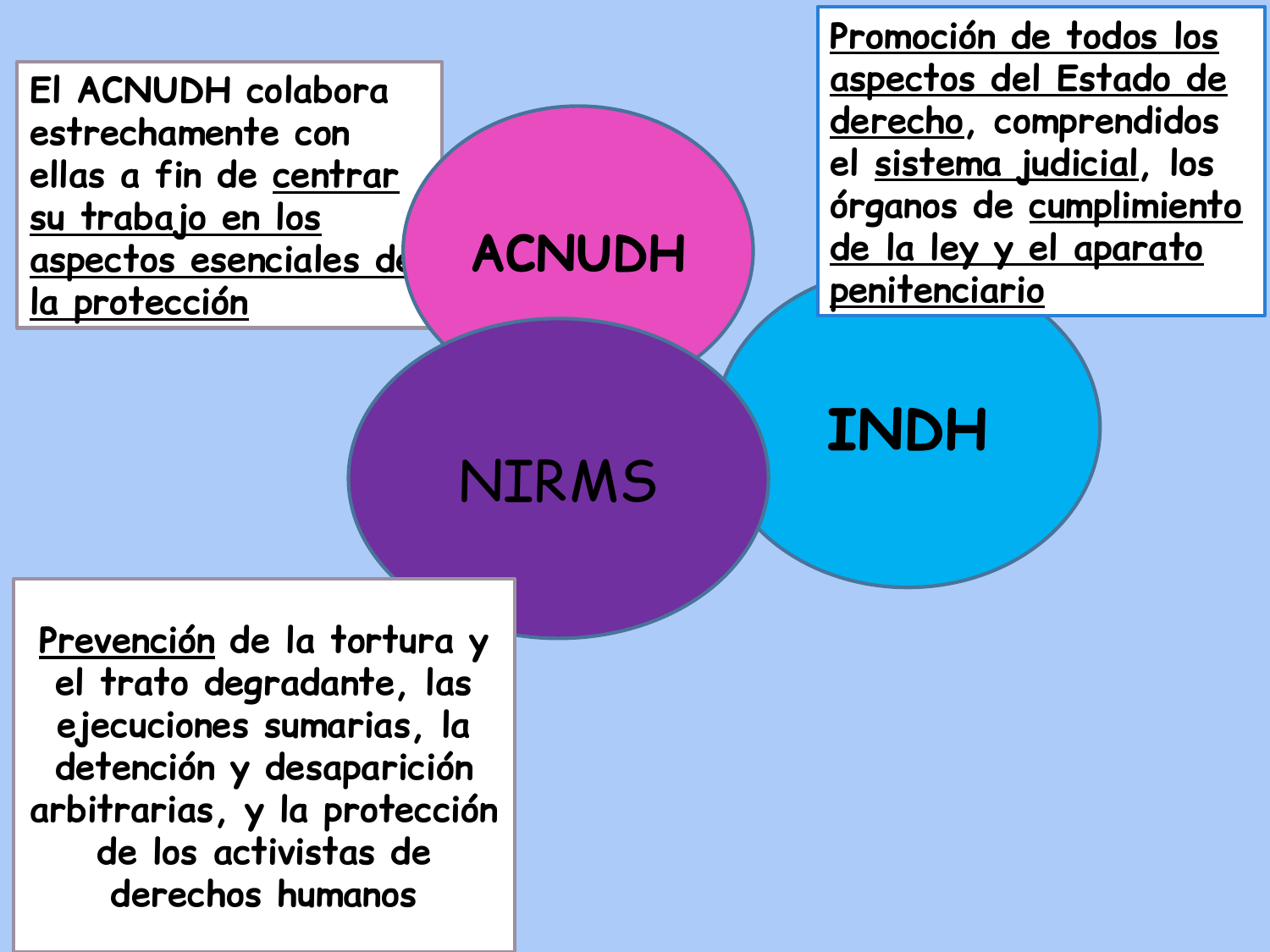

Promoción de todos los aspectos del Estado de derecho, comprendidos el sistema judicial, los órganos de cumplimiento de la ley y el aparato penitenciario
El ACNUDH colabora estrechamente con ellas a fin de centrar su trabajo en los aspectos esenciales de la protección
ACNUDH
INDH
NIRMS
Prevención de la tortura y el trato degradante, las ejecuciones sumarias, la detención y desaparición arbitrarias, y la protección de los activistas de derechos humanos